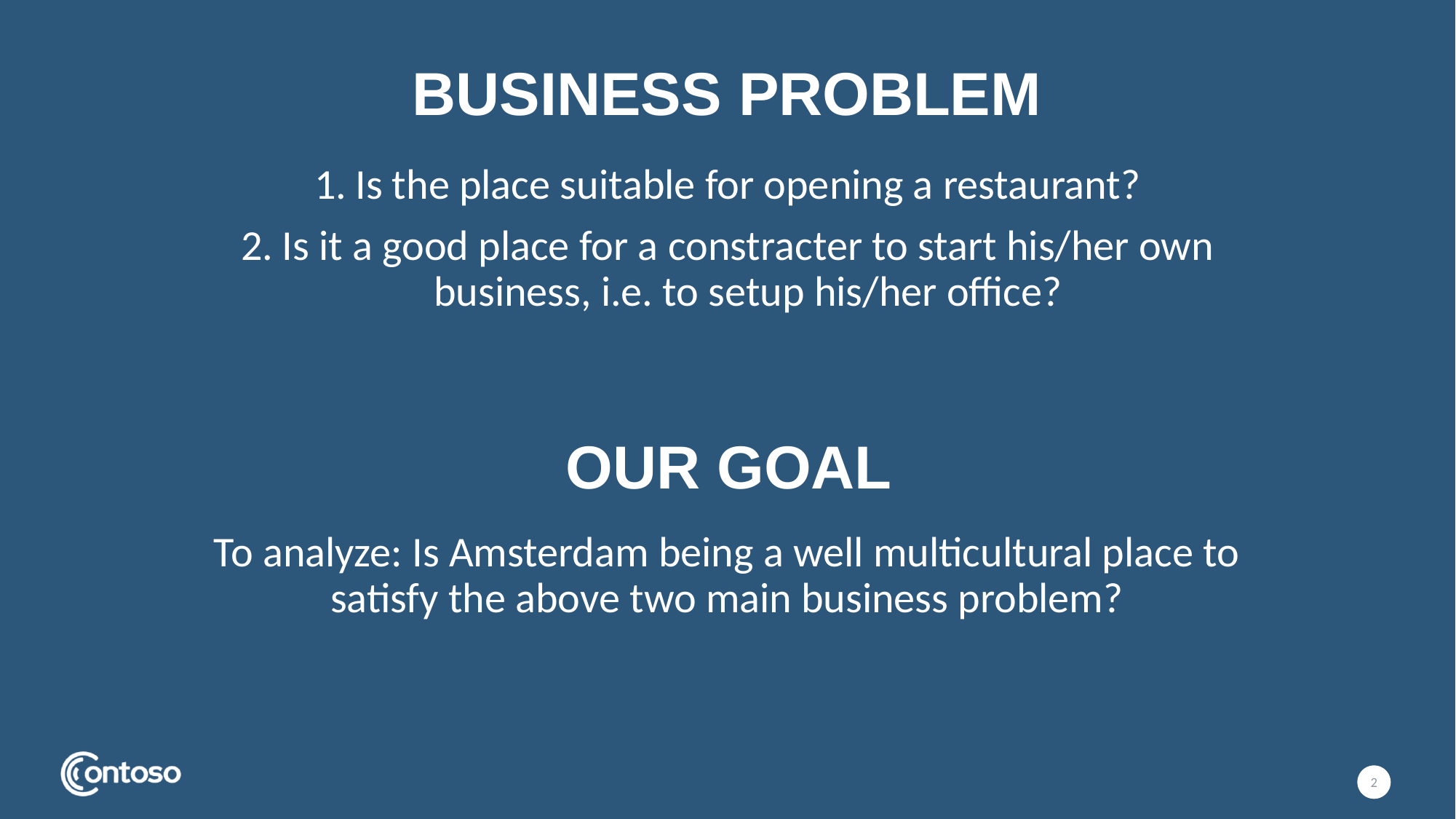

# Business problem
Is the place suitable for opening a restaurant?
Is it a good place for a constracter to start his/her own business, i.e. to setup his/her office?
Our goal
To analyze: Is Amsterdam being a well multicultural place to satisfy the above two main business problem?
2